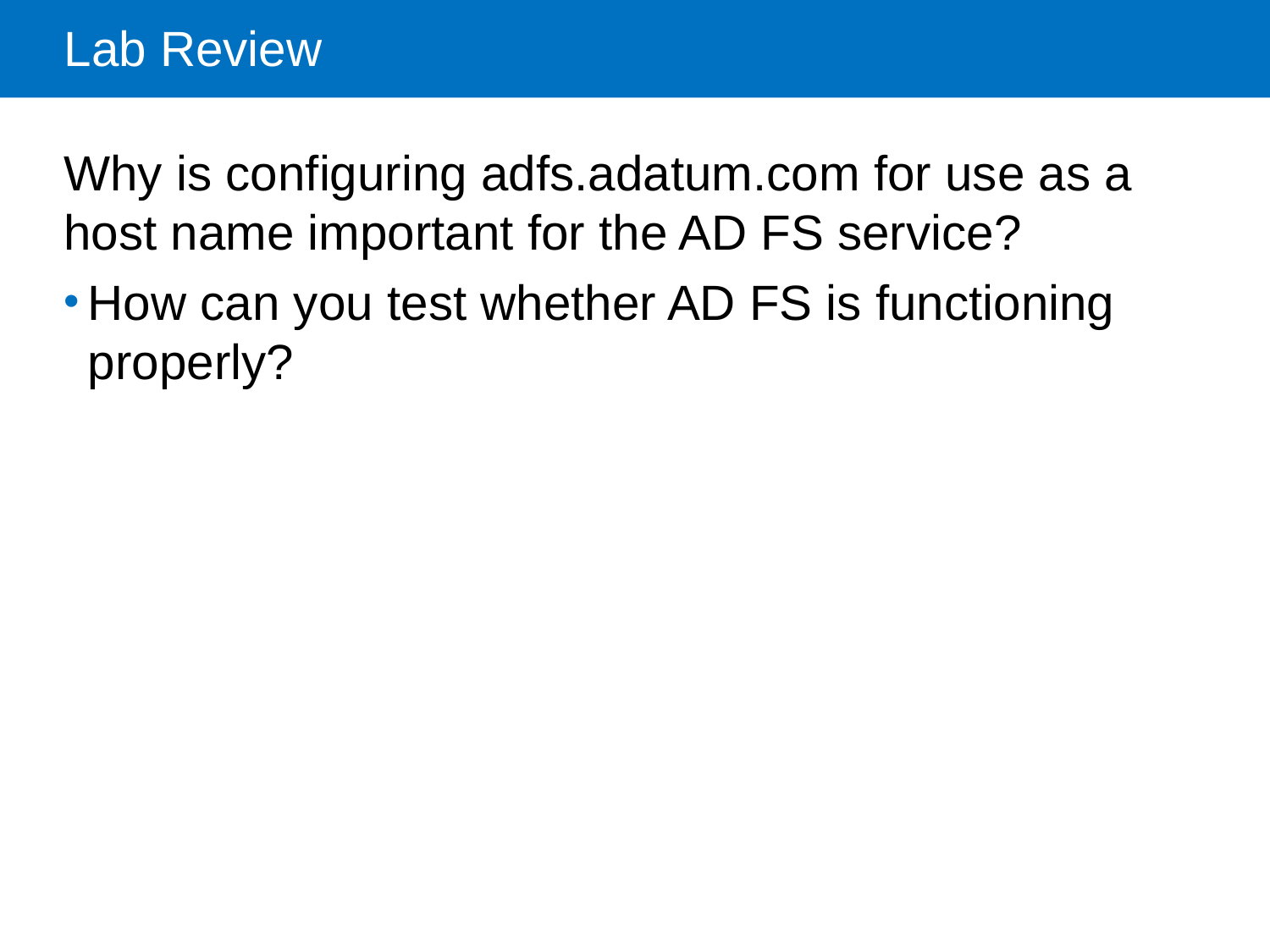

# Lab Review
Why is configuring adfs.adatum.com for use as a host name important for the AD FS service?
How can you test whether AD FS is functioning properly?